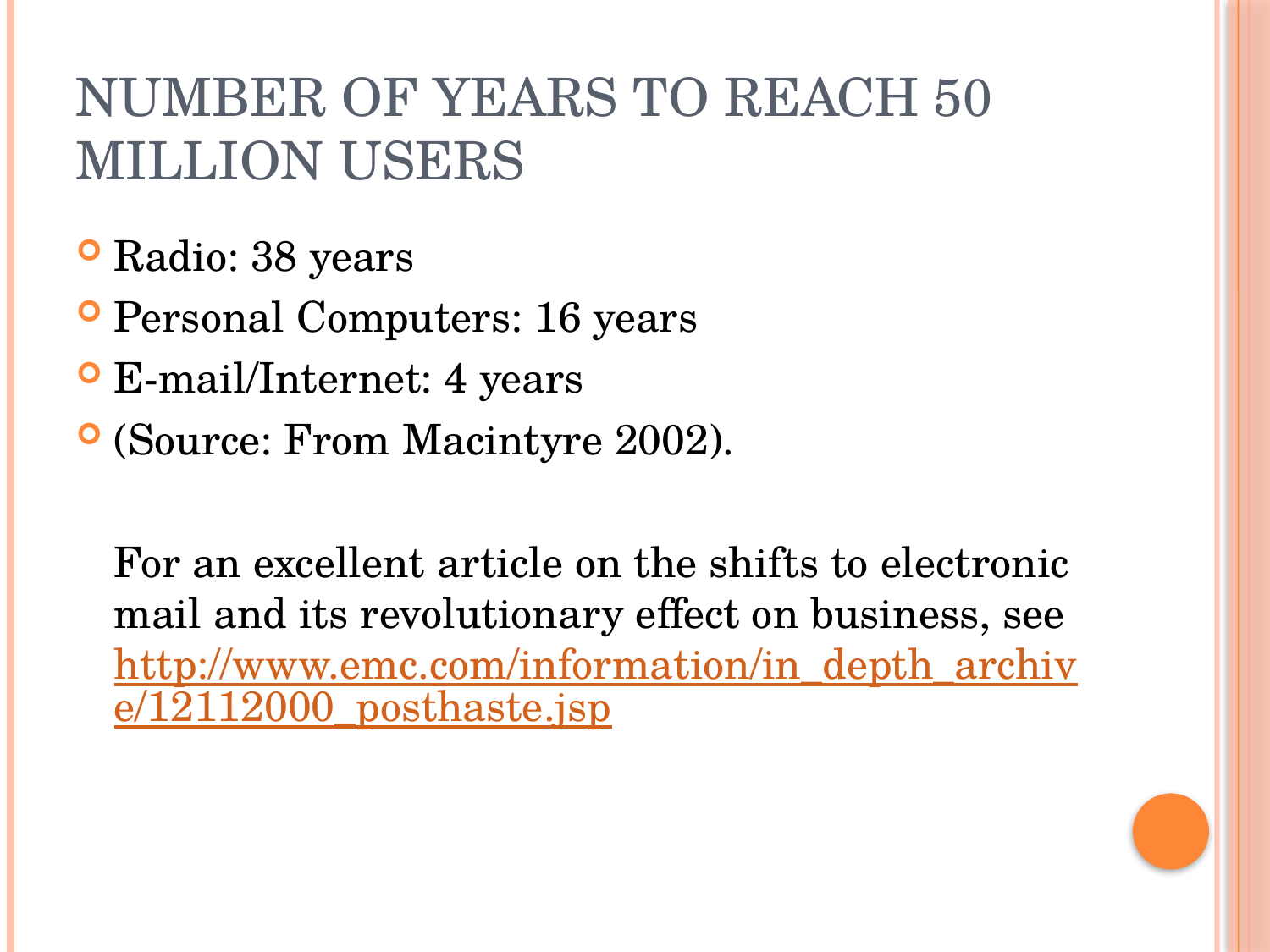

# Number of Years to reach 50 million users
Radio: 38 years
Personal Computers: 16 years
E-mail/Internet: 4 years
(Source: From Macintyre 2002).

	For an excellent article on the shifts to electronic mail and its revolutionary effect on business, see http://www.emc.com/information/in_depth_archive/12112000_posthaste.jsp